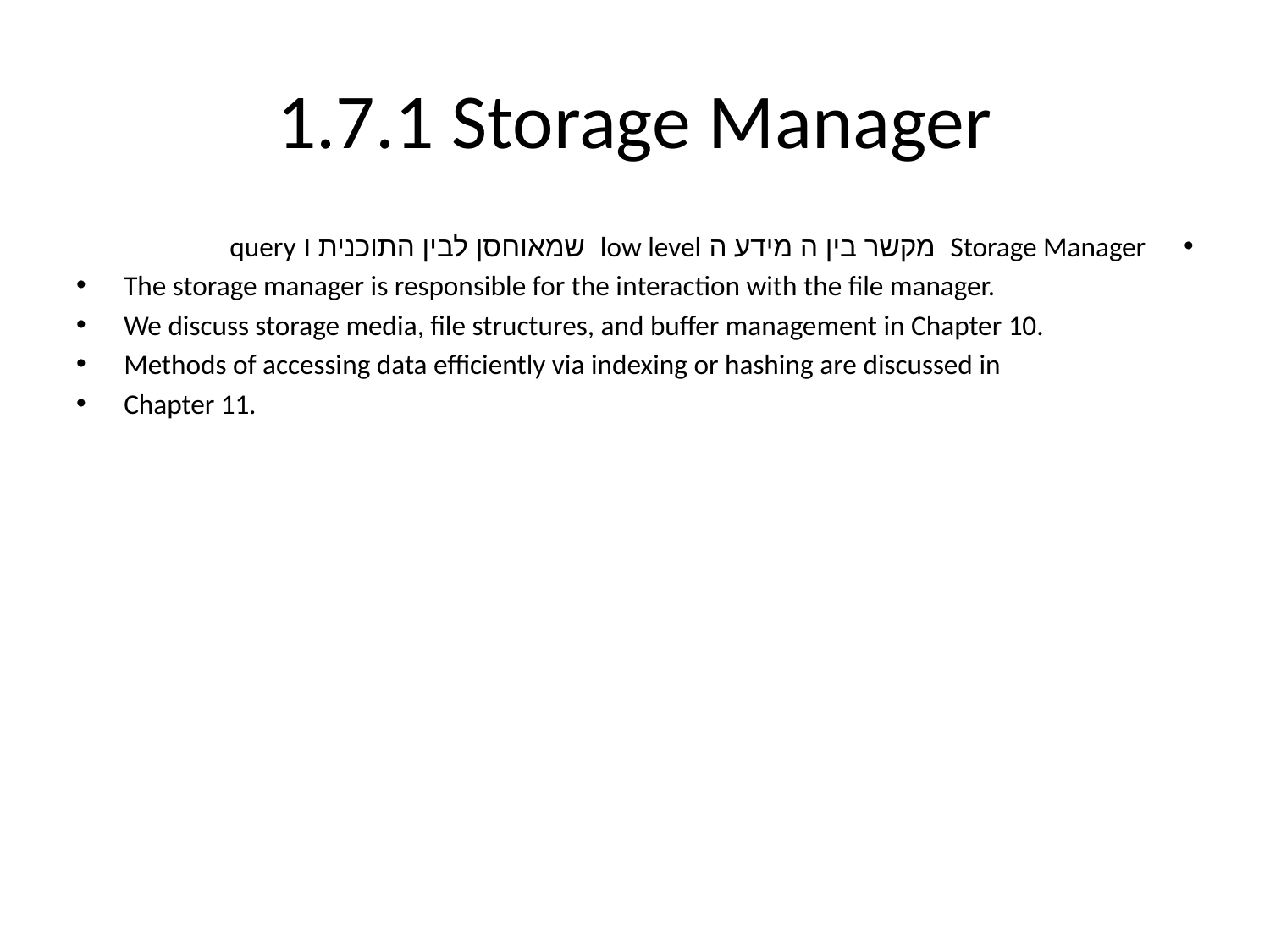

# 1.7.1 Storage Manager
Storage Manager  מקשר בין ה מידע ה low level  שמאוחסן לבין התוכנית ו query
The storage manager is responsible for the interaction with the file manager.
We discuss storage media, file structures, and buffer management in Chapter 10.
Methods of accessing data efficiently via indexing or hashing are discussed in
Chapter 11.